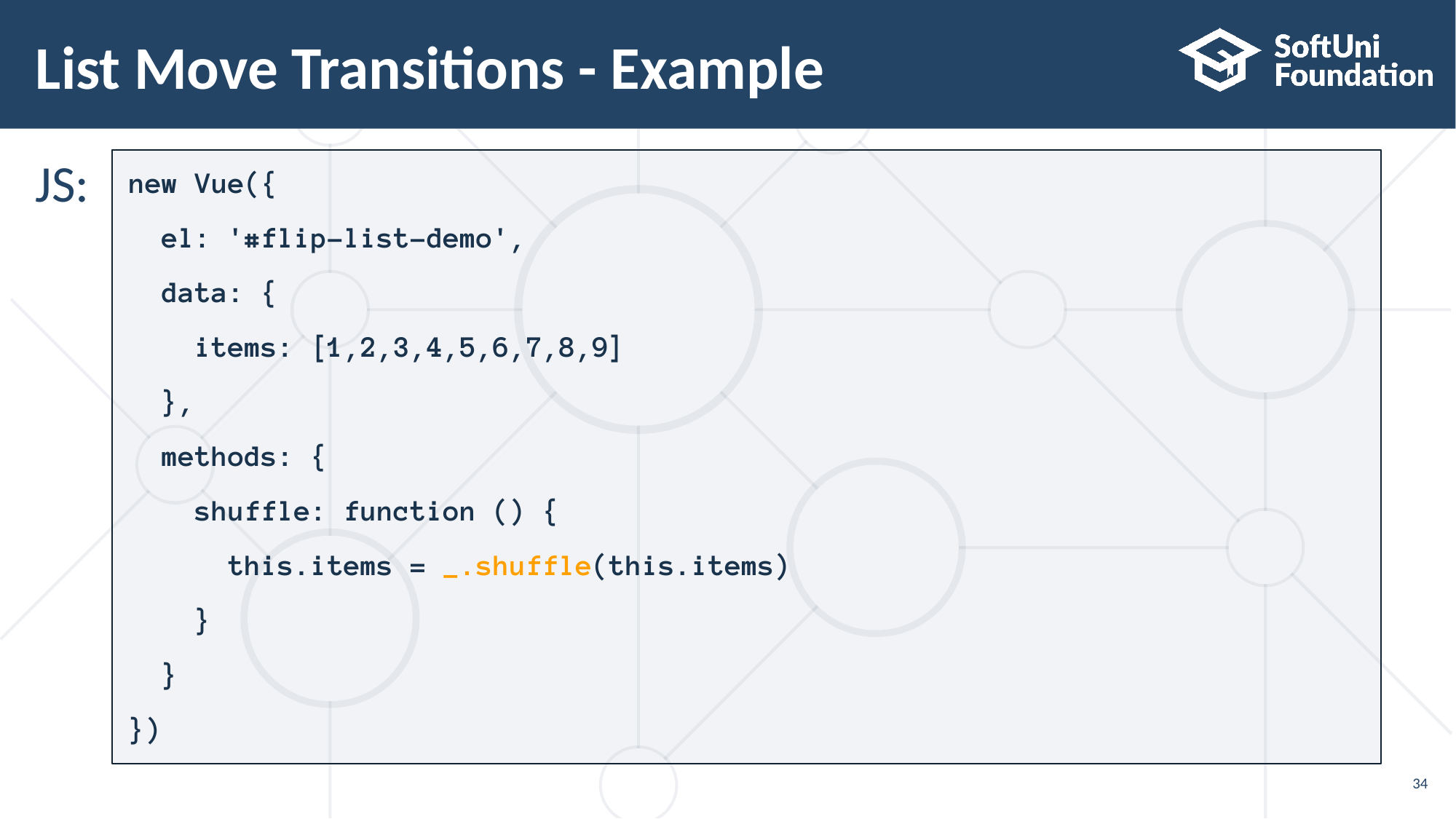

# List Move Transitions - Example
JS:
new Vue({
  el: '#flip-list-demo',
  data: {
    items: [1,2,3,4,5,6,7,8,9]
  },
  methods: {
    shuffle: function () {
      this.items = _.shuffle(this.items)
    }
  }
})
34